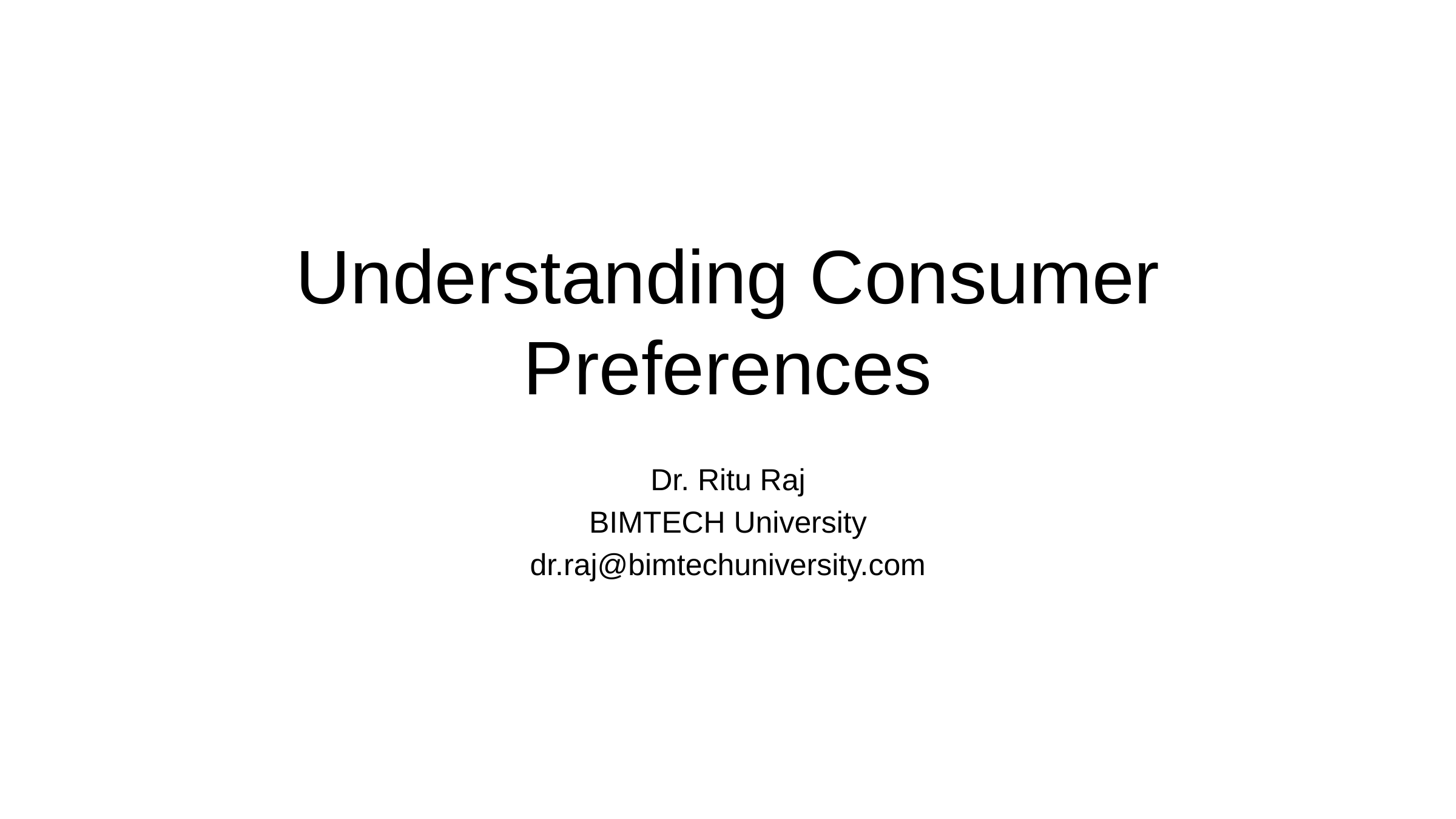

# Understanding Consumer Preferences
Dr. Ritu Raj
BIMTECH University
dr.raj@bimtechuniversity.com